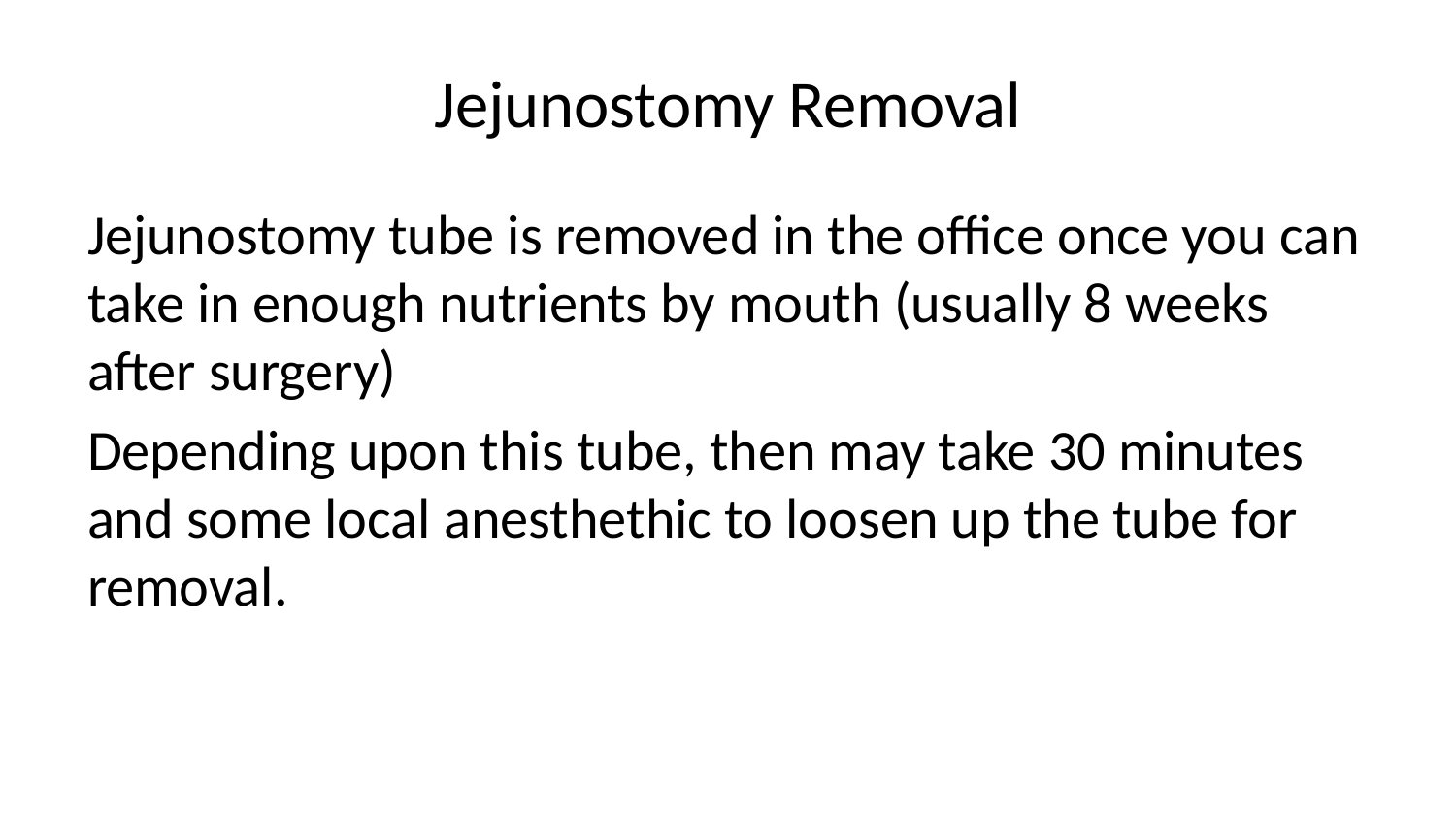

# Jejunostomy Removal
Jejunostomy tube is removed in the office once you can take in enough nutrients by mouth (usually 8 weeks after surgery)
Depending upon this tube, then may take 30 minutes and some local anesthethic to loosen up the tube for removal.